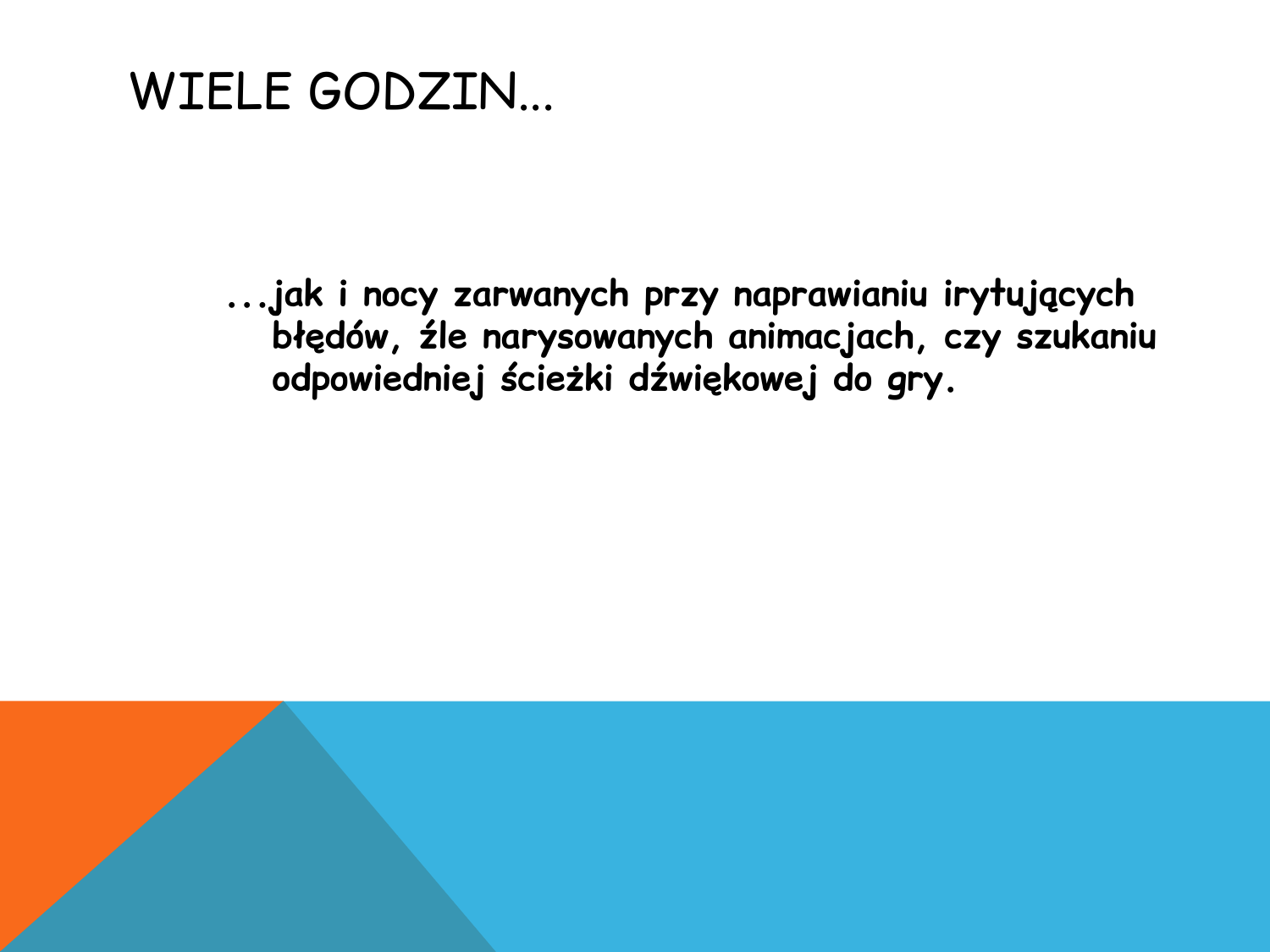

# Wiele godzin...
...jak i nocy zarwanych przy naprawianiu irytujących błędów, źle narysowanych animacjach, czy szukaniu odpowiedniej ścieżki dźwiękowej do gry.